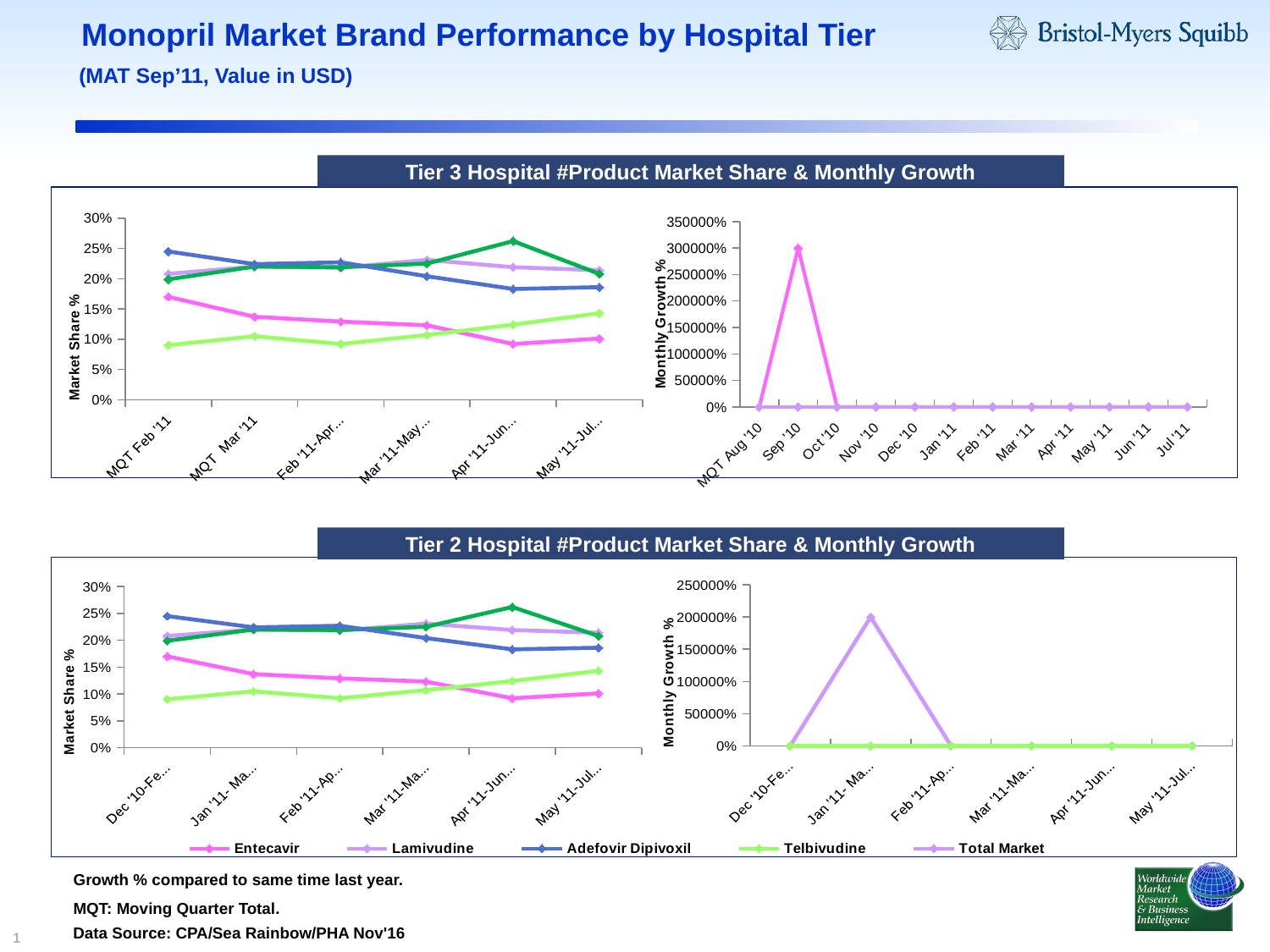

# Monopril Market Brand Performance by Hospital Tier
(MAT Sep’11, Value in USD)
Tier 3 Hospital #Product Market Share & Monthly Growth

### Chart

| Category | HEPTODIN | MING ZHENG | BARACLUDE | DAI DING | SEBIVO |
|---|---|---|---|---|---|
| MQT Feb '11 | 0.2080000000000002 | 0.199 | 0.2450000000000004 | 0.17 | 0.09000000000000002 |
| MQT  Mar '11 | 0.22 | 0.22 | 0.224 | 0.137 | 0.10500000000000002 |
| Feb '11-Apr '11 | 0.21800000000000044 | 0.21900000000000044 | 0.227 | 0.129 | 0.09200000000000003 |
| Mar '11-May '11 | 0.231 | 0.225 | 0.20400000000000001 | 0.12300000000000012 | 0.10700000000000012 |
| Apr '11-Jun '11 | 0.21900000000000044 | 0.262 | 0.1830000000000004 | 0.09200000000000003 | 0.12400000000000012 |
| May '11-Jul '11 | 0.2140000000000004 | 0.2080000000000002 | 0.18600000000000044 | 0.10100000000000002 | 0.14300000000000004 |

### Chart

| Category | Entecavir | Lamivudine | Adefovir Dipivoxil | Telbivudine | Total Market |
|---|---|---|---|---|---|
| MQT Aug '10 | 0.33000000000000934 | 0.1900000000000002 | 0.13 | 0.1 | 0.1 |
| Sep '10 | 3000.0 | 0.18000000000000024 | 0.12000000000000002 | 0.09000000000000007 | 0.09000000000000007 |
| Oct '10 | 0.34000000000000047 | 0.1600000000000002 | 0.13 | 0.1 | 0.1 |
| Nov '10 | 0.3200000000000086 | 0.15000000000000024 | 0.15000000000000024 | 0.1 | 0.1 |
| Dec '10 | 0.33000000000000934 | 0.18000000000000024 | 0.12000000000000002 | 0.09000000000000007 | 0.09000000000000007 |
| Jan '11 | 0.2900000000000003 | 0.18000000000000024 | 0.14 | 0.1 | 0.1 |
| Feb '11 | 0.2800000000000001 | 0.1900000000000002 | 0.13 | 0.09000000000000007 | 0.09000000000000007 |
| Mar '11 | 0.3100000000000024 | 0.15000000000000024 | 0.13 | 0.1 | 0.1 |
| Apr '11 | 0.3200000000000086 | 0.17 | 0.13 | 0.09000000000000007 | 0.09000000000000007 |
| May '11 | 0.3200000000000086 | 0.18000000000000024 | 0.12000000000000002 | 0.08000000000000017 | 0.08000000000000017 |
| Jun '11 | 0.3200000000000086 | 0.1600000000000002 | 0.12000000000000002 | 0.08000000000000017 | 0.08000000000000017 |
| Jul '11 | 0.2900000000000003 | 0.1600000000000002 | 0.14 | 0.09000000000000007 | 0.09000000000000007 |
Tier 2 Hospital #Product Market Share & Monthly Growth

### Chart

| Category | HEPTODIN | MING ZHENG | BARACLUDE | DAI DING | SEBIVO |
|---|---|---|---|---|---|
| Dec '10-Feb '11 | 0.2080000000000002 | 0.199 | 0.2450000000000004 | 0.17 | 0.09000000000000002 |
| Jan '11- Mar '11 | 2000.0 | 0.22 | 0.224 | 0.137 | 0.10500000000000002 |
| Feb '11-Apr '11 | 0.21800000000000044 | 0.21900000000000044 | 0.227 | 0.129 | 0.09200000000000003 |
| Mar '11-May '11 | 0.231 | 0.225 | 0.20400000000000001 | 0.12300000000000012 | 0.10700000000000012 |
| Apr '11-Jun '11 | 0.21900000000000044 | 0.262 | 0.1830000000000004 | 0.09200000000000003 | 0.12400000000000012 |
| May '11-Jul '11 | 0.2140000000000004 | 0.2080000000000002 | 0.18600000000000044 | 0.10100000000000002 | 0.14300000000000004 |

### Chart

| Category | HEPTODIN | MING ZHENG | BARACLUDE | DAI DING | SEBIVO |
|---|---|---|---|---|---|
| Dec '10-Feb '11 | 0.2080000000000002 | 0.19900000000000026 | 0.2450000000000004 | 0.17 | 0.09000000000000007 |
| Jan '11- Mar '11 | 0.22000000000000014 | 0.22000000000000014 | 0.2240000000000002 | 0.137 | 0.10500000000000002 |
| Feb '11-Apr '11 | 0.21800000000000044 | 0.21900000000000044 | 0.22700000000000023 | 0.129 | 0.09200000000000003 |
| Mar '11-May '11 | 0.231 | 0.2250000000000002 | 0.20400000000000001 | 0.12300000000000012 | 0.10700000000000012 |
| Apr '11-Jun '11 | 0.21900000000000044 | 0.262 | 0.1830000000000004 | 0.09200000000000003 | 0.12400000000000012 |
| May '11-Jul '11 | 0.2140000000000004 | 0.2080000000000002 | 0.18600000000000044 | 0.10100000000000002 | 0.14300000000000004 |
Growth % compared to same time last year.
MQT: Moving Quarter Total.
Data Source: CPA/Sea Rainbow/PHA Nov'16